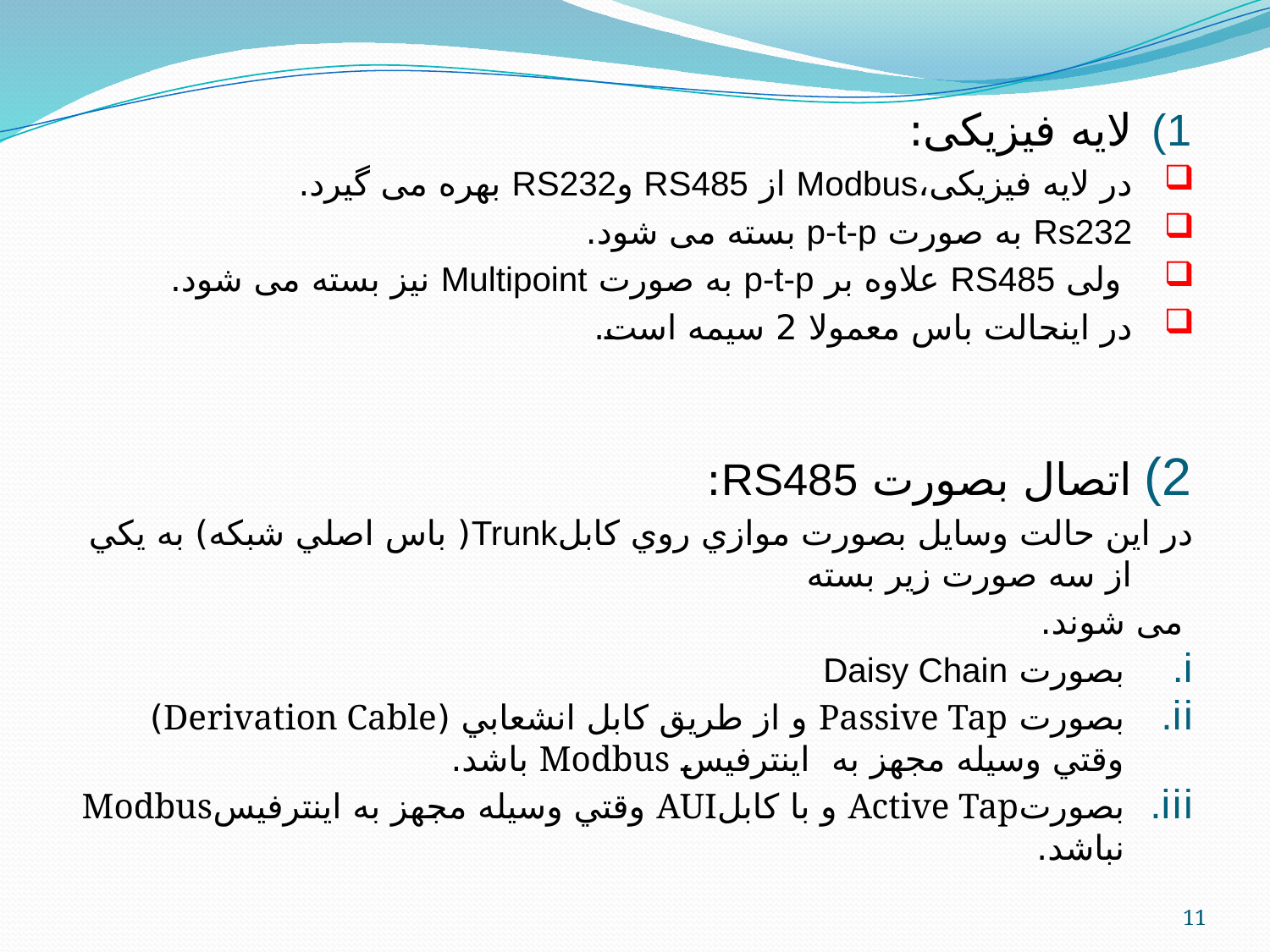

لایه فیزیکی:
در لایه فیزیکی،Modbus از RS485 وRS232 بهره می گیرد.
Rs232 به صورت p-t-p بسته می شود.
 ولی RS485 علاوه بر p-t-p به صورت Multipoint نیز بسته می شود.
در اينحالت باس معمولا 2 سيمه است.

اتصال بصورت RS485:
در اين حالت وسايل بصورت موازي روي كابلTrunk( باس اصلي شبكه) به يكي از سه صورت زير بسته
 می شوند.
بصورت Daisy Chain
بصورت Passive Tap و از طريق كابل انشعابي (Derivation Cable) وقتي وسيله مجهز به  اينترفيس Modbus باشد.
بصورتActive Tap و با كابلAUI وقتي وسيله مجهز به اينترفيسModbus نباشد.
#
11